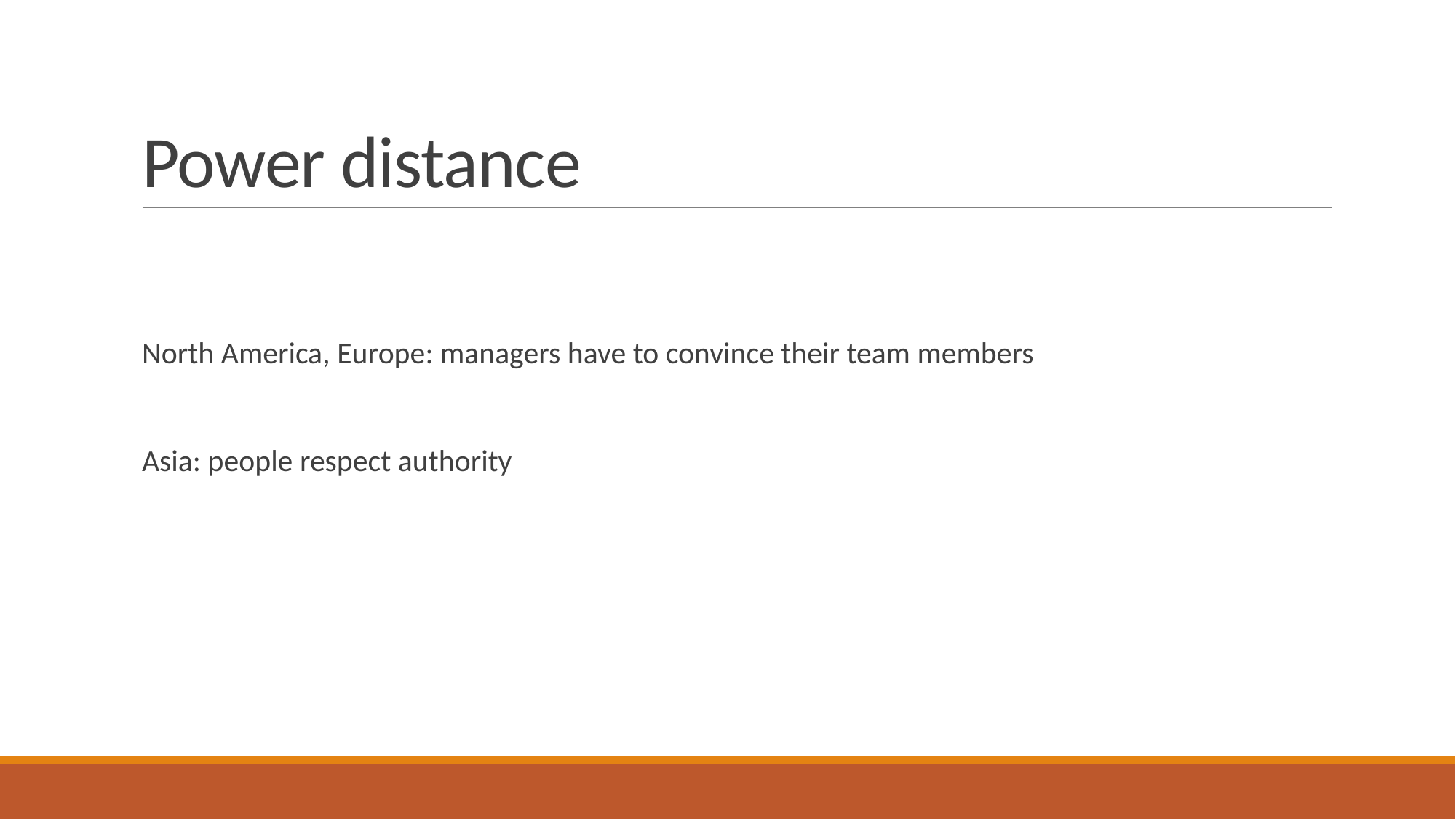

# Power distance

North America, Europe: managers have to convince their team members

Asia: people respect authority